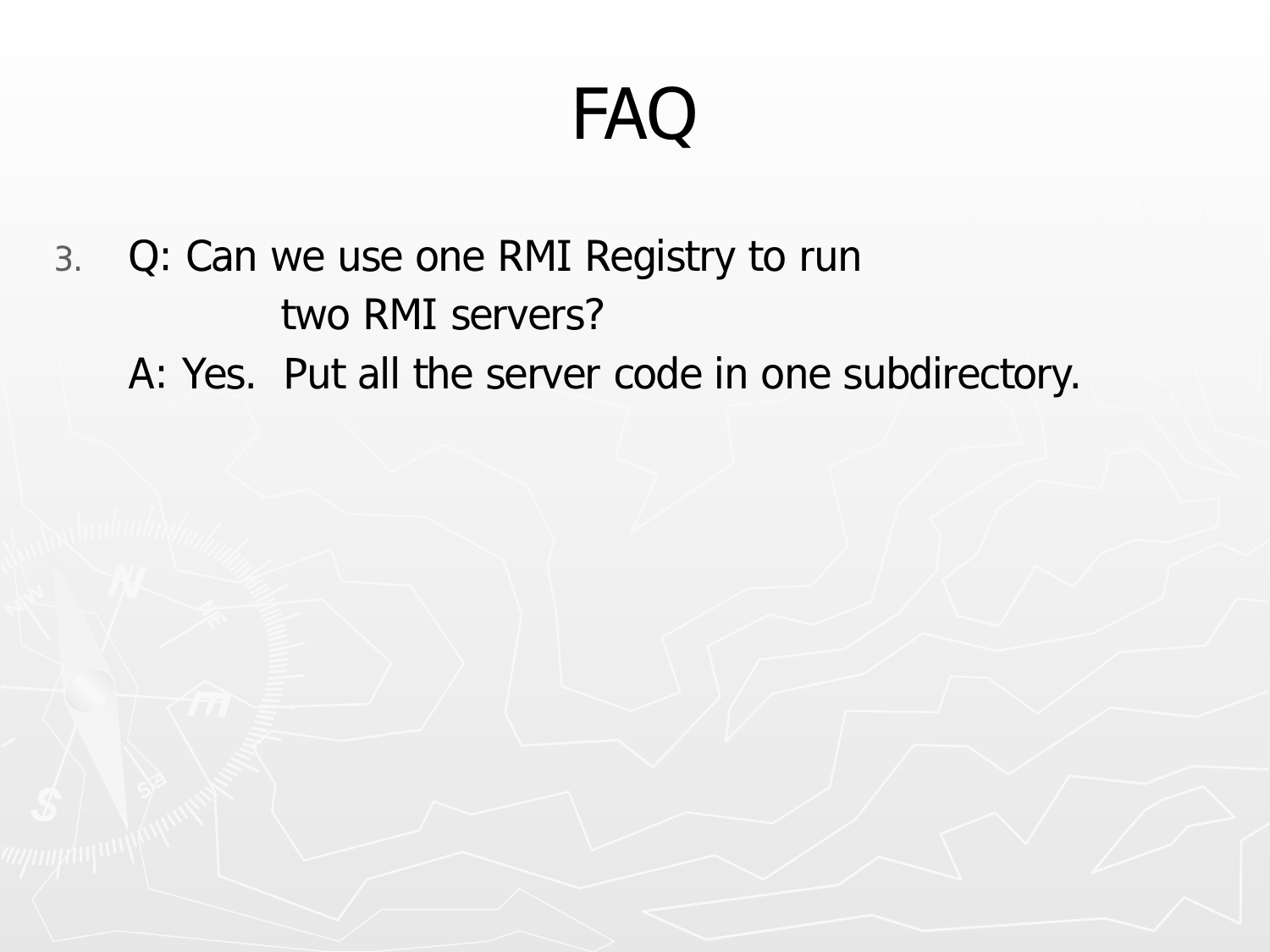

# FAQ
Q: Can we use one RMI Registry to run
		  two RMI servers?
	A: Yes.  Put all the server code in one subdirectory.